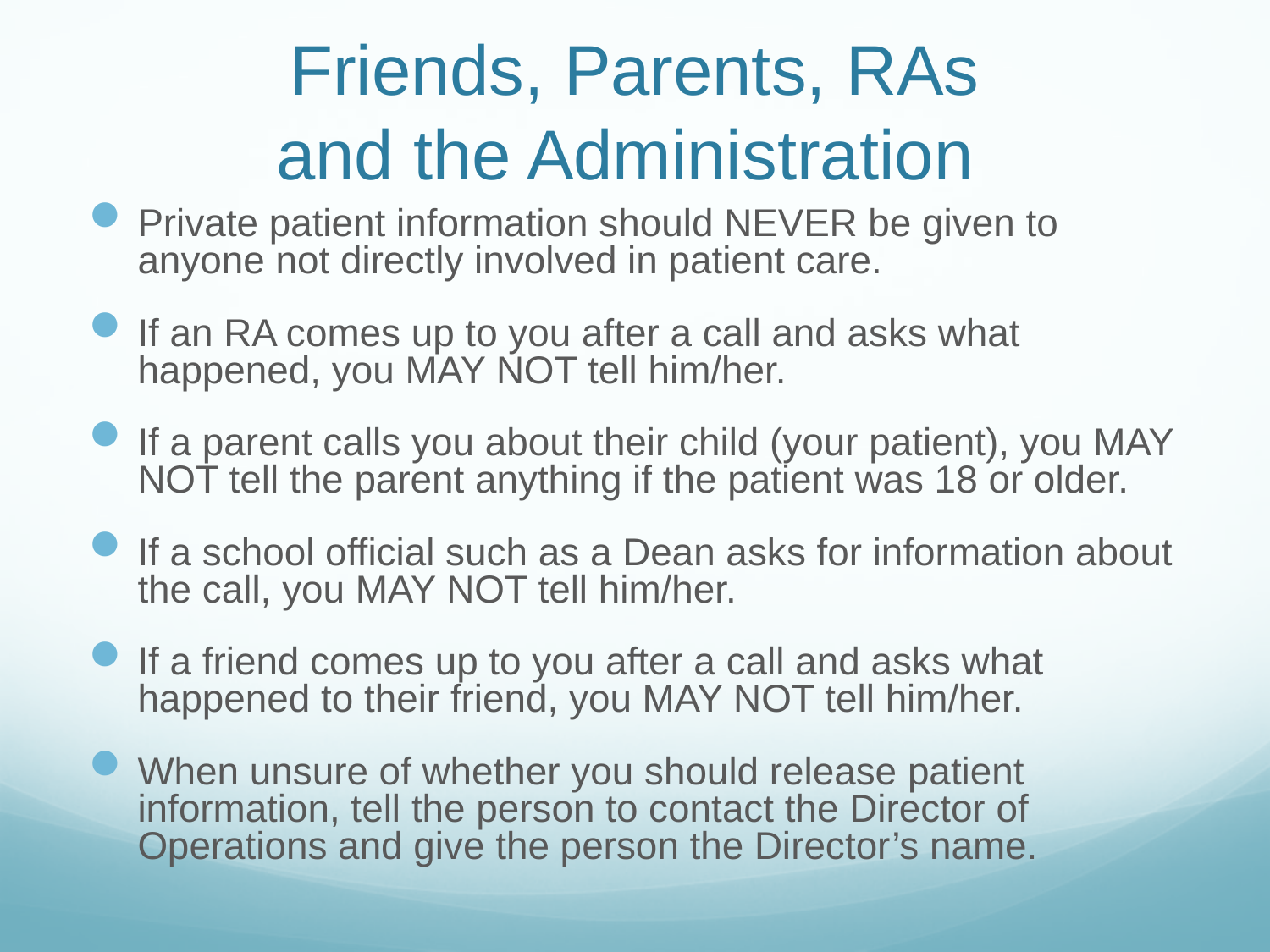

# Friends, Parents, RAs and the Administration
Private patient information should NEVER be given to anyone not directly involved in patient care.
If an RA comes up to you after a call and asks what happened, you MAY NOT tell him/her.
If a parent calls you about their child (your patient), you MAY NOT tell the parent anything if the patient was 18 or older.
If a school official such as a Dean asks for information about the call, you MAY NOT tell him/her.
If a friend comes up to you after a call and asks what happened to their friend, you MAY NOT tell him/her.
When unsure of whether you should release patient information, tell the person to contact the Director of Operations and give the person the Director’s name.